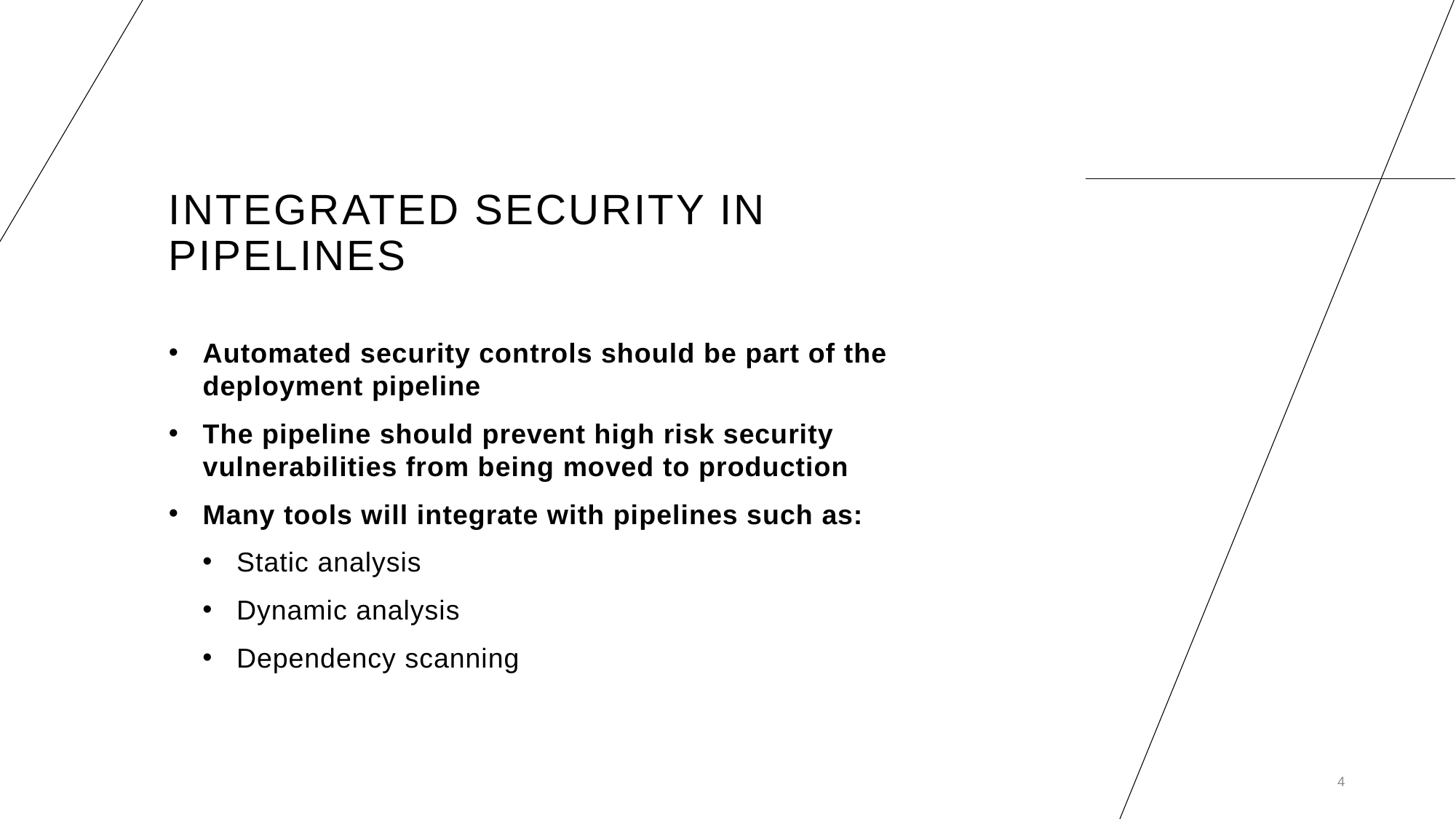

# Integrated Security in pipelines
Automated security controls should be part of the deployment pipeline
The pipeline should prevent high risk security vulnerabilities from being moved to production
Many tools will integrate with pipelines such as:
Static analysis
Dynamic analysis
Dependency scanning
4